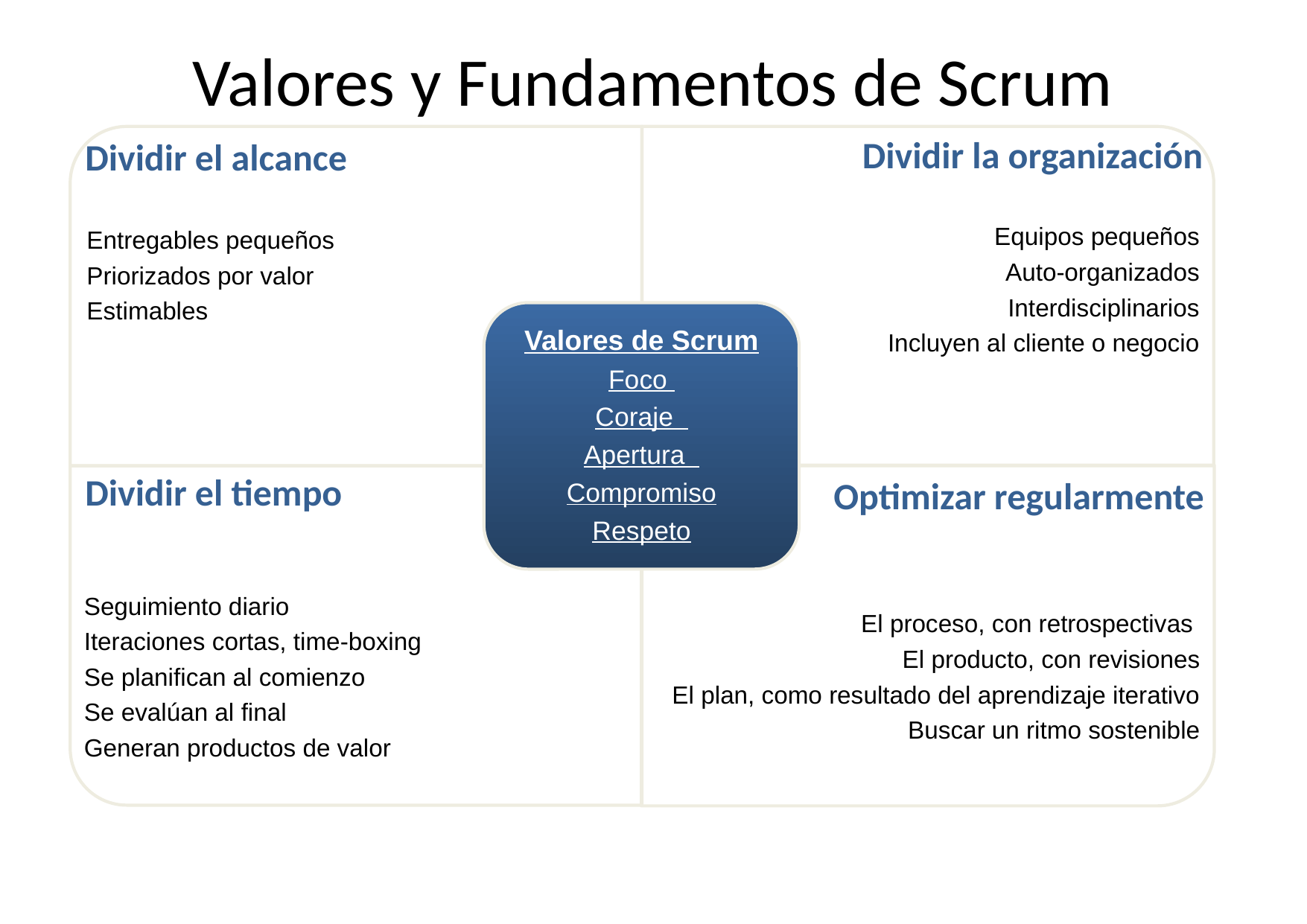

# Valores y Fundamentos de Scrum
Dividir el alcance
Dividir la organización

Entregables pequeños
Priorizados por valor
Estimables

Equipos pequeños
Auto-organizados
Interdisciplinarios
Incluyen al cliente o negocio

Valores de Scrum
Foco
Coraje
Apertura
Compromiso
Respeto

El proceso, con retrospectivas
El producto, con revisiones
El plan, como resultado del aprendizaje iterativo
Buscar un ritmo sostenible
Seguimiento diario
Iteraciones cortas, time-boxing
Se planifican al comienzo
Se evalúan al final
Generan productos de valor
Dividir el tiempo
Optimizar regularmente